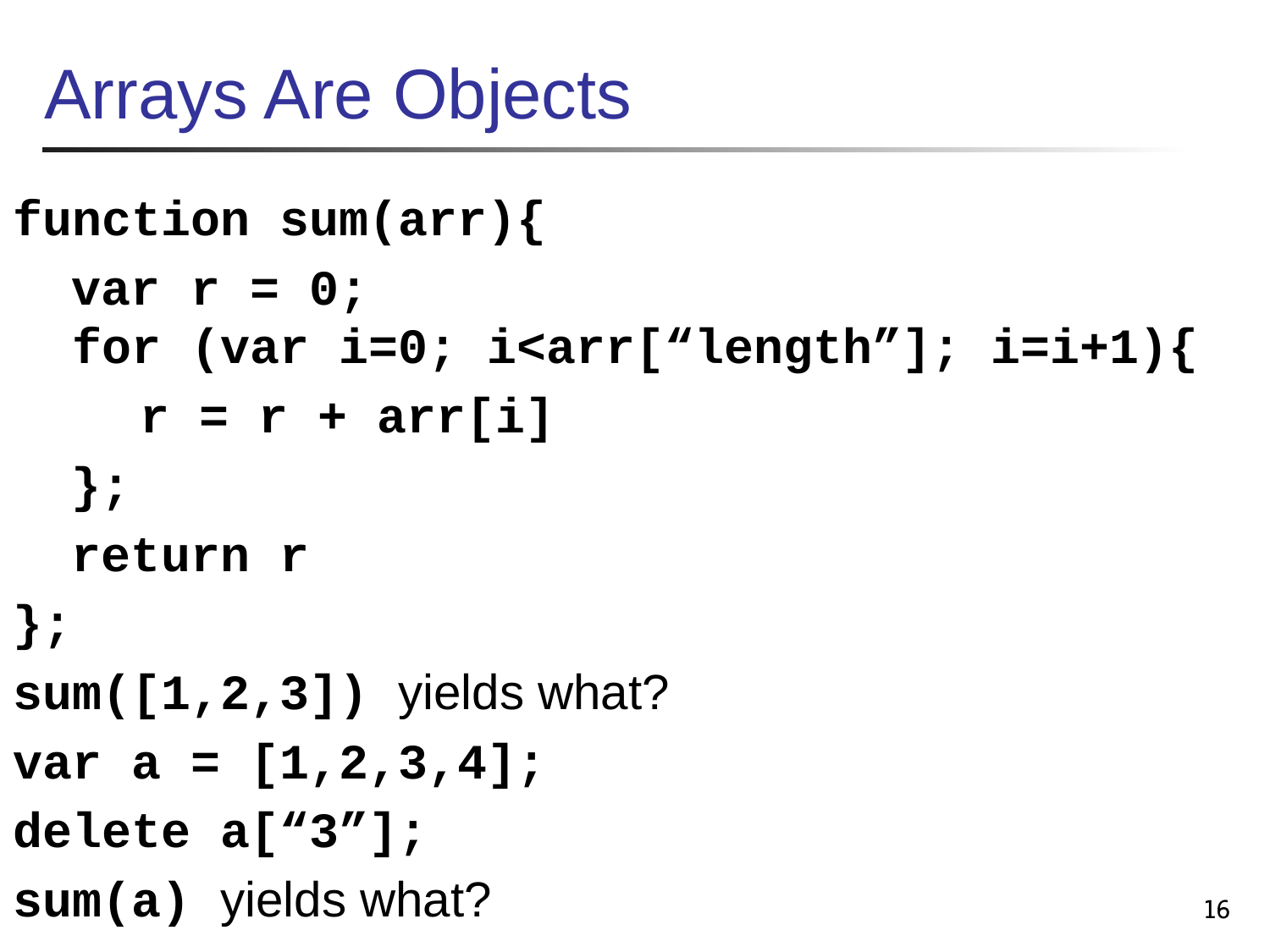

# Arrays Are Objects
function sum(arr){
  var r = 0;
  for (var i=0; i<arr[“length”]; i=i+1){
	r = r + arr[i]
  };
  return r
};
sum([1,2,3]) yields what?
var a = [1,2,3,4];
delete a[“3”];
sum(a) yields what?
16